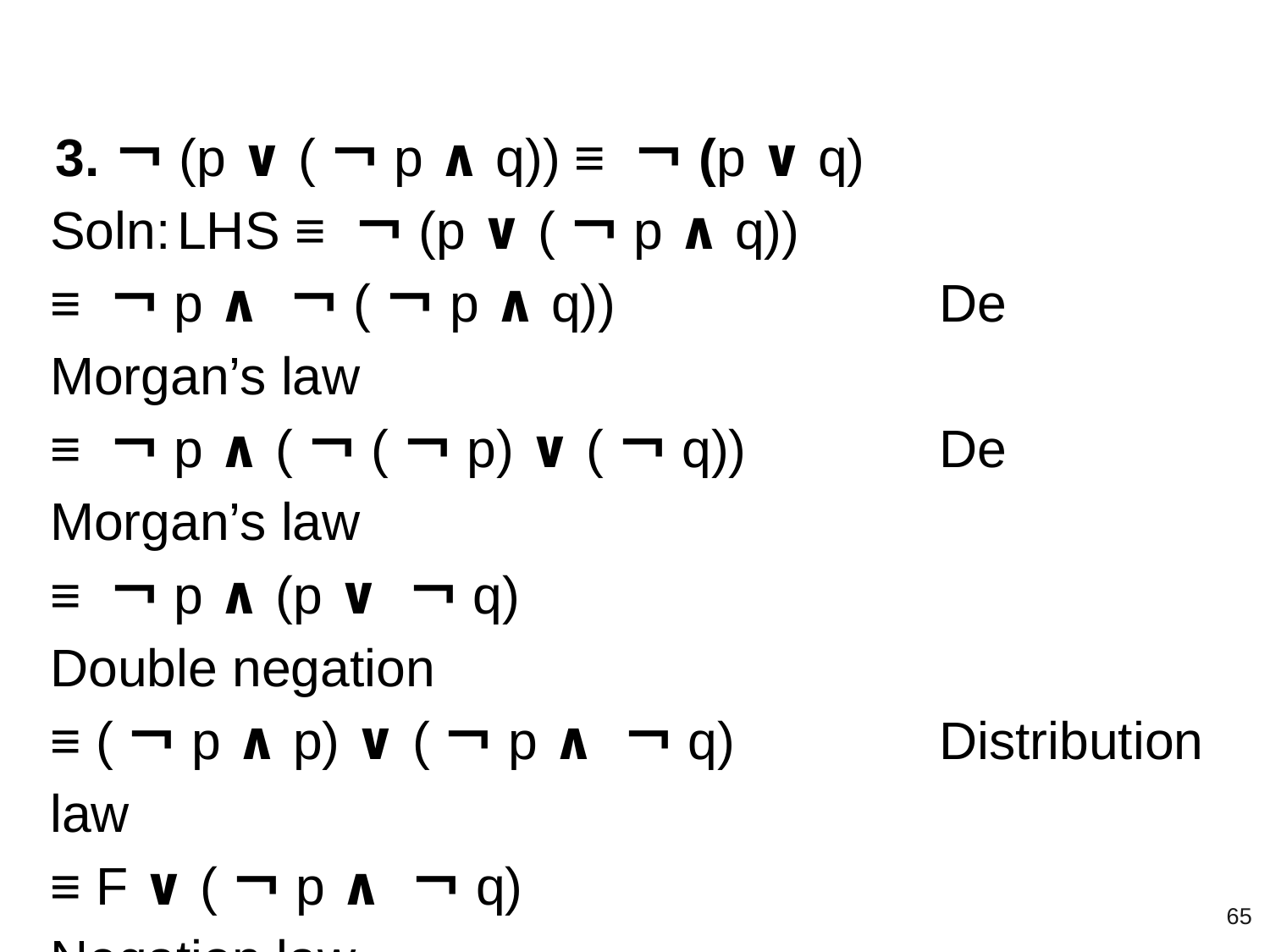

￢(p ∨ (￢p ∧ q)) ≡ ￢(p ∨ q)
Soln:	LHS ≡ ￢(p ∨ (￢p ∧ q))
≡ ￢p ∧ ￢(￢p ∧ q))  			De Morgan’s law
≡ ￢p ∧ (￢(￢p) ∨ (￢q))		De Morgan’s law
≡ ￢p ∧ (p ∨ ￢q)					Double negation
≡ (￢p ∧ p) ∨ (￢p ∧ ￢q)		Distribution law
≡ F ∨ (￢p ∧ ￢q)					Negation law
≡ ￢p ∧ ￢q							Identity law
≡ ￢(p ∨ q)							De Morgan’s law
∴ ￢(p ∨ (￢p ∧ q)) ≡ ￢(p ∨ q)
65